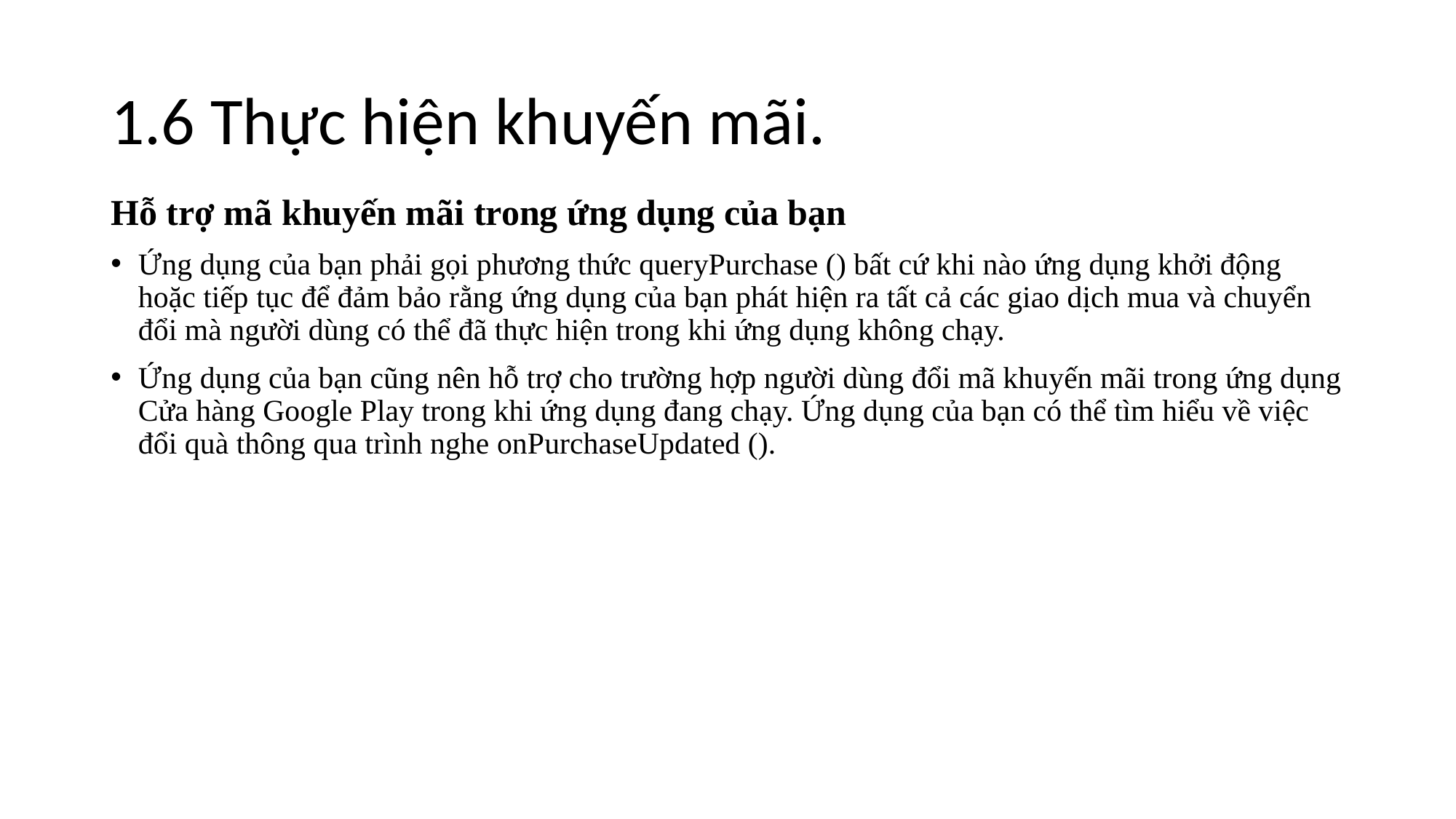

# 1.6 Thực hiện khuyến mãi.
Hỗ trợ mã khuyến mãi trong ứng dụng của bạn
Ứng dụng của bạn phải gọi phương thức queryPurchase () bất cứ khi nào ứng dụng khởi động hoặc tiếp tục để đảm bảo rằng ứng dụng của bạn phát hiện ra tất cả các giao dịch mua và chuyển đổi mà người dùng có thể đã thực hiện trong khi ứng dụng không chạy.
Ứng dụng của bạn cũng nên hỗ trợ cho trường hợp người dùng đổi mã khuyến mãi trong ứng dụng Cửa hàng Google Play trong khi ứng dụng đang chạy. Ứng dụng của bạn có thể tìm hiểu về việc đổi quà thông qua trình nghe onPurchaseUpdated ().